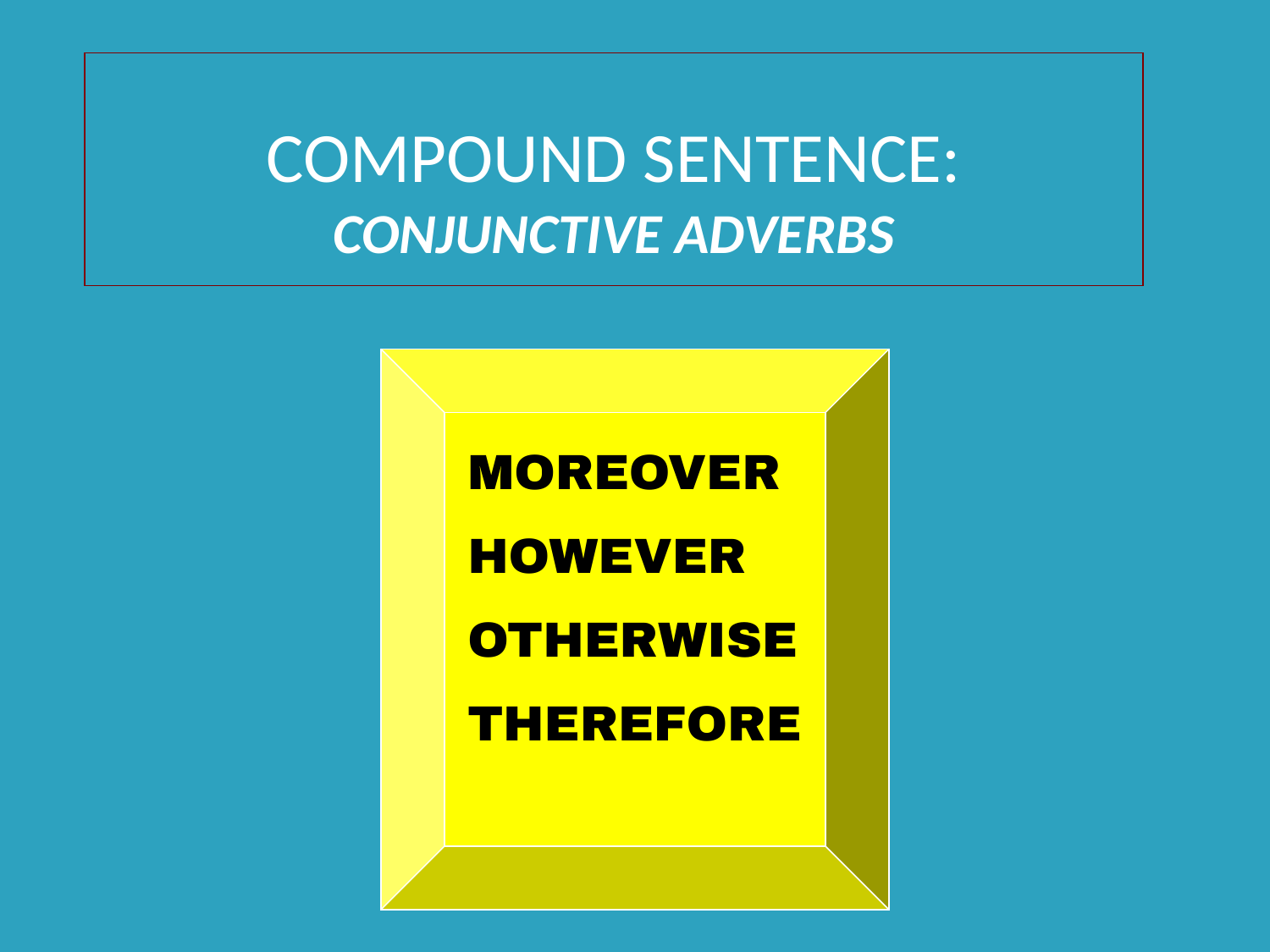

# COMPOUND SENTENCE: CONJUNCTIVE ADVERBS

MOREOVER
HOWEVER
OTHERWISE
THEREFORE